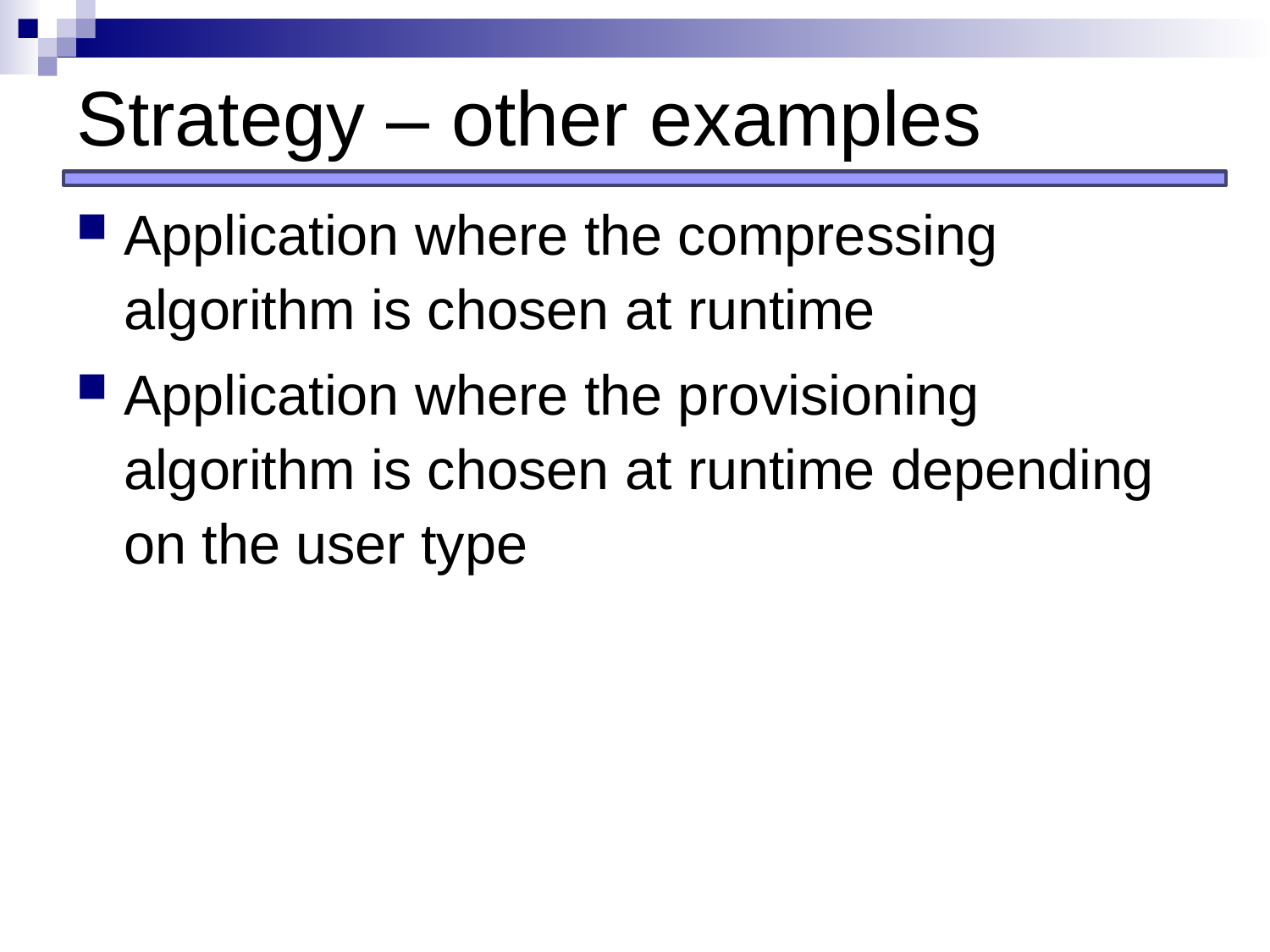

# Strategy – other examples
Application where the compressing algorithm is chosen at runtime
Application where the provisioning algorithm is chosen at runtime depending on the user type